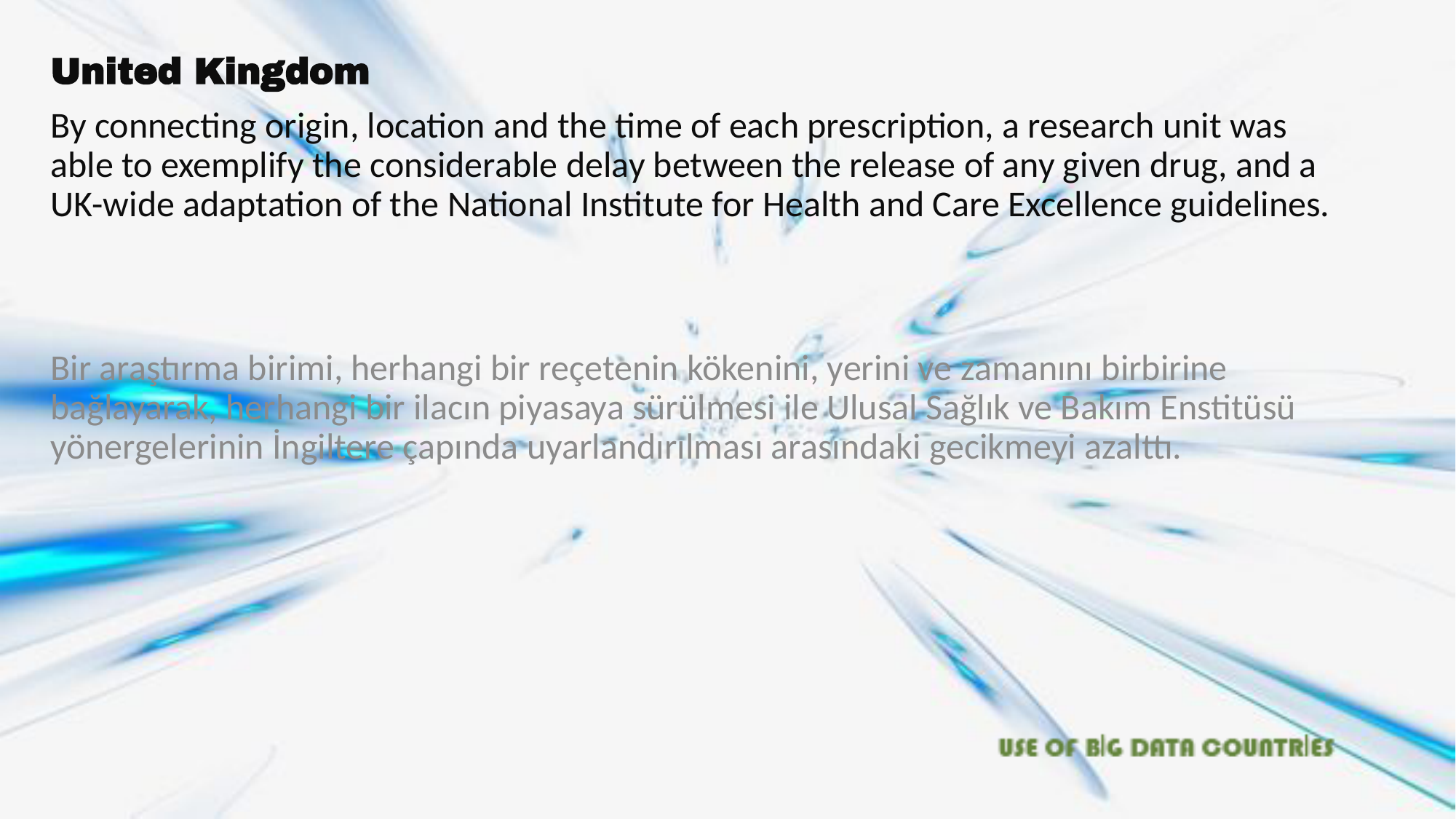

United Kingdom
By connecting origin, location and the time of each prescription, a research unit was able to exemplify the considerable delay between the release of any given drug, and a UK-wide adaptation of the National Institute for Health and Care Excellence guidelines.

Bir araştırma birimi, herhangi bir reçetenin kökenini, yerini ve zamanını birbirine bağlayarak, herhangi bir ilacın piyasaya sürülmesi ile Ulusal Sağlık ve Bakım Enstitüsü yönergelerinin İngiltere çapında uyarlandırılması arasındaki gecikmeyi azalttı.